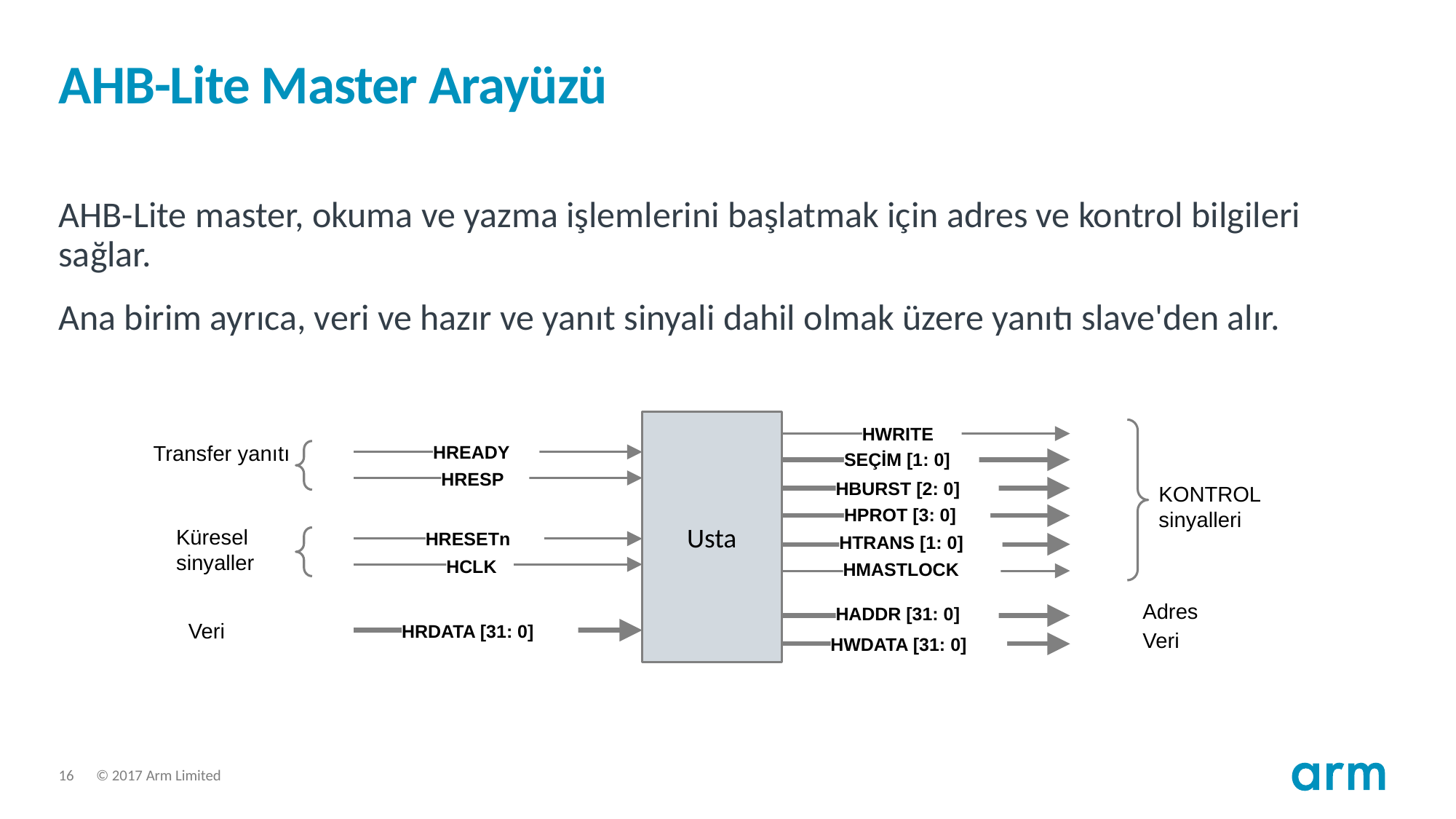

# AHB-Lite Master Arayüzü
AHB-Lite master, okuma ve yazma işlemlerini başlatmak için adres ve kontrol bilgileri sağlar.
Ana birim ayrıca, veri ve hazır ve yanıt sinyali dahil olmak üzere yanıtı slave'den alır.
Usta

HWRITE
Transfer yanıtı

HREADY
SEÇİM [1: 0]
HRESP
KONTROL sinyalleri
HBURST [2: 0]
HPROT [3: 0]
Küresel sinyaller

HRESETn
HTRANS [1: 0]
HCLK
HMASTLOCK
Adres
HADDR [31: 0]
Veri
HRDATA [31: 0]
Veri
HWDATA [31: 0]